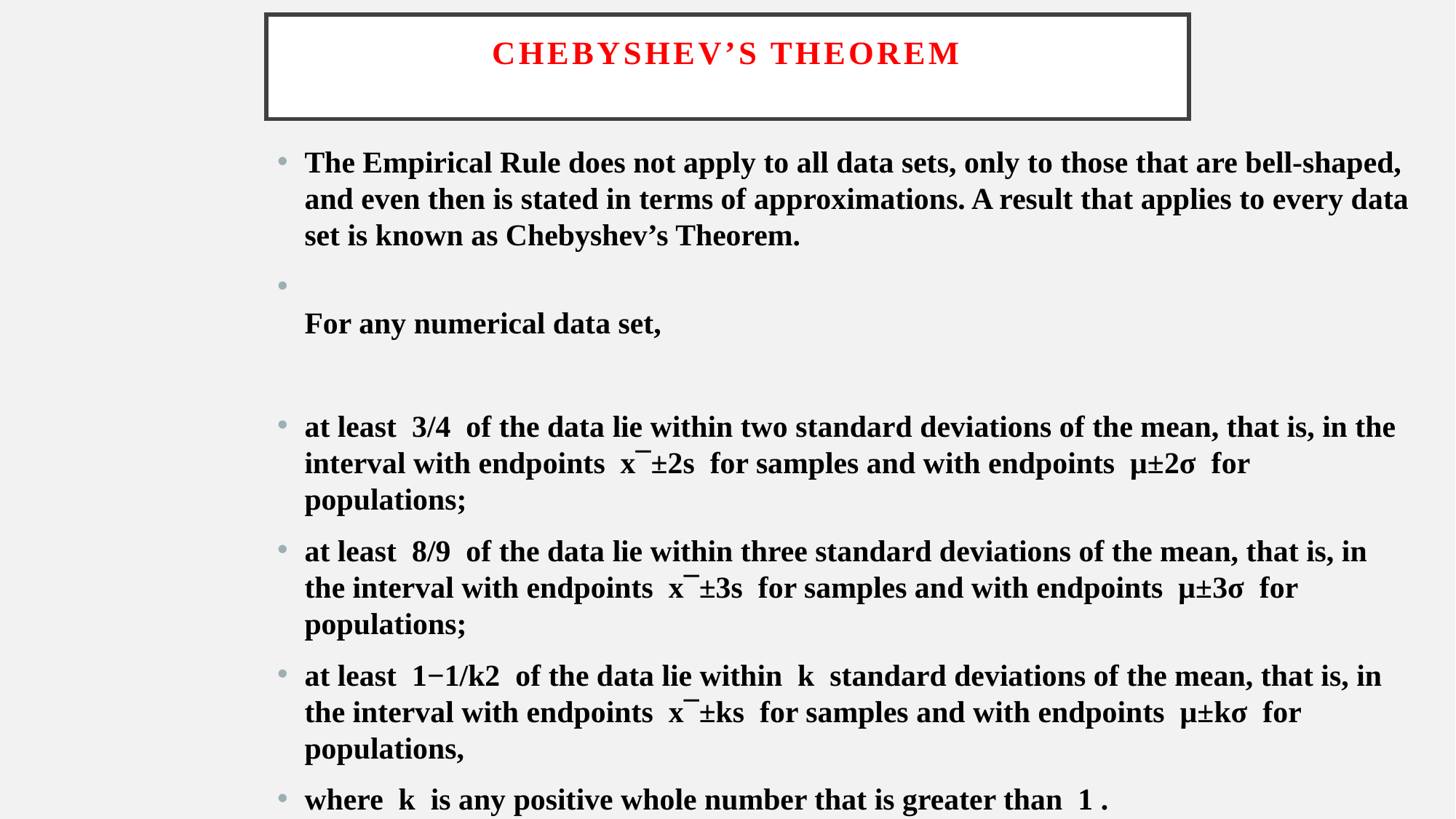

# Chebyshev’s Theorem
The Empirical Rule does not apply to all data sets, only to those that are bell-shaped, and even then is stated in terms of approximations. A result that applies to every data set is known as Chebyshev’s Theorem.
For any numerical data set,

at least  3/4  of the data lie within two standard deviations of the mean, that is, in the interval with endpoints  x¯±2s  for samples and with endpoints  μ±2σ  for populations;
at least  8/9  of the data lie within three standard deviations of the mean, that is, in the interval with endpoints  x¯±3s  for samples and with endpoints  μ±3σ  for populations;
at least  1−1/k2  of the data lie within  k  standard deviations of the mean, that is, in the interval with endpoints  x¯±ks  for samples and with endpoints  μ±kσ  for populations,
where  k  is any positive whole number that is greater than  1 .